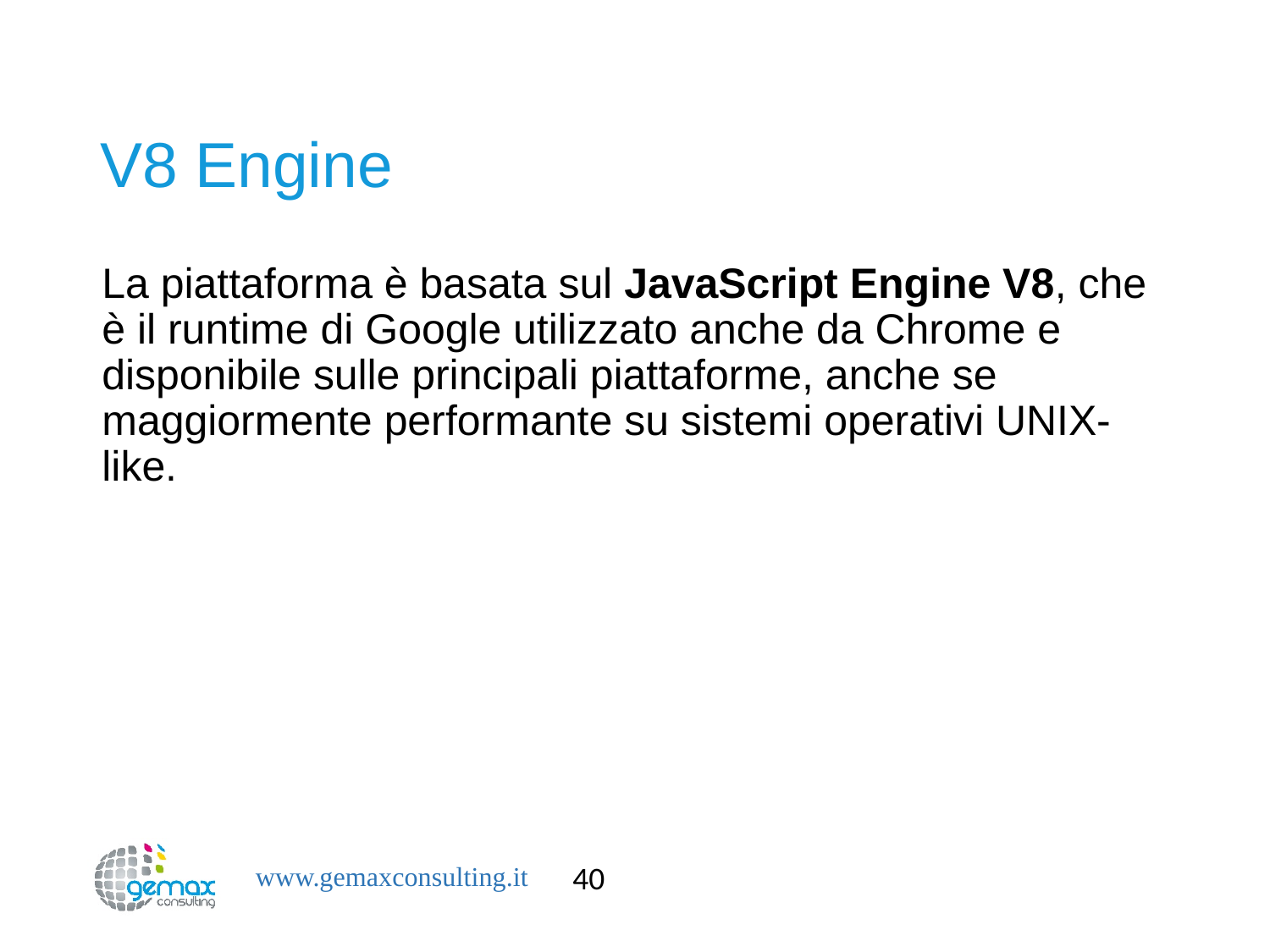

# V8 Engine
La piattaforma è basata sul JavaScript Engine V8, che è il runtime di Google utilizzato anche da Chrome e disponibile sulle principali piattaforme, anche se maggiormente performante su sistemi operativi UNIX-like.
40